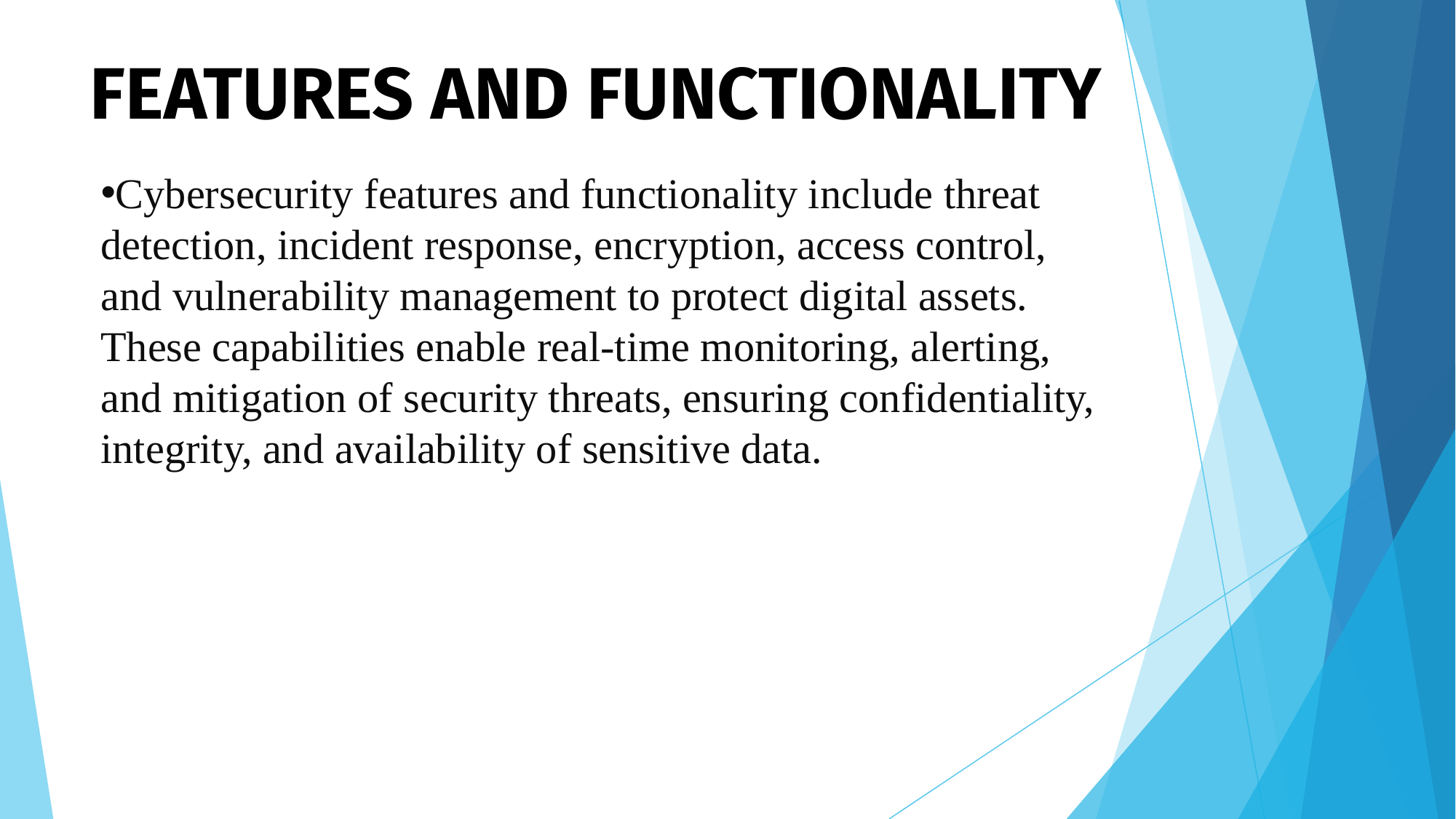

# FEATURES AND FUNCTIONALITY
Cybersecurity features and functionality include threat detection, incident response, encryption, access control, and vulnerability management to protect digital assets. These capabilities enable real-time monitoring, alerting, and mitigation of security threats, ensuring confidentiality, integrity, and availability of sensitive data.